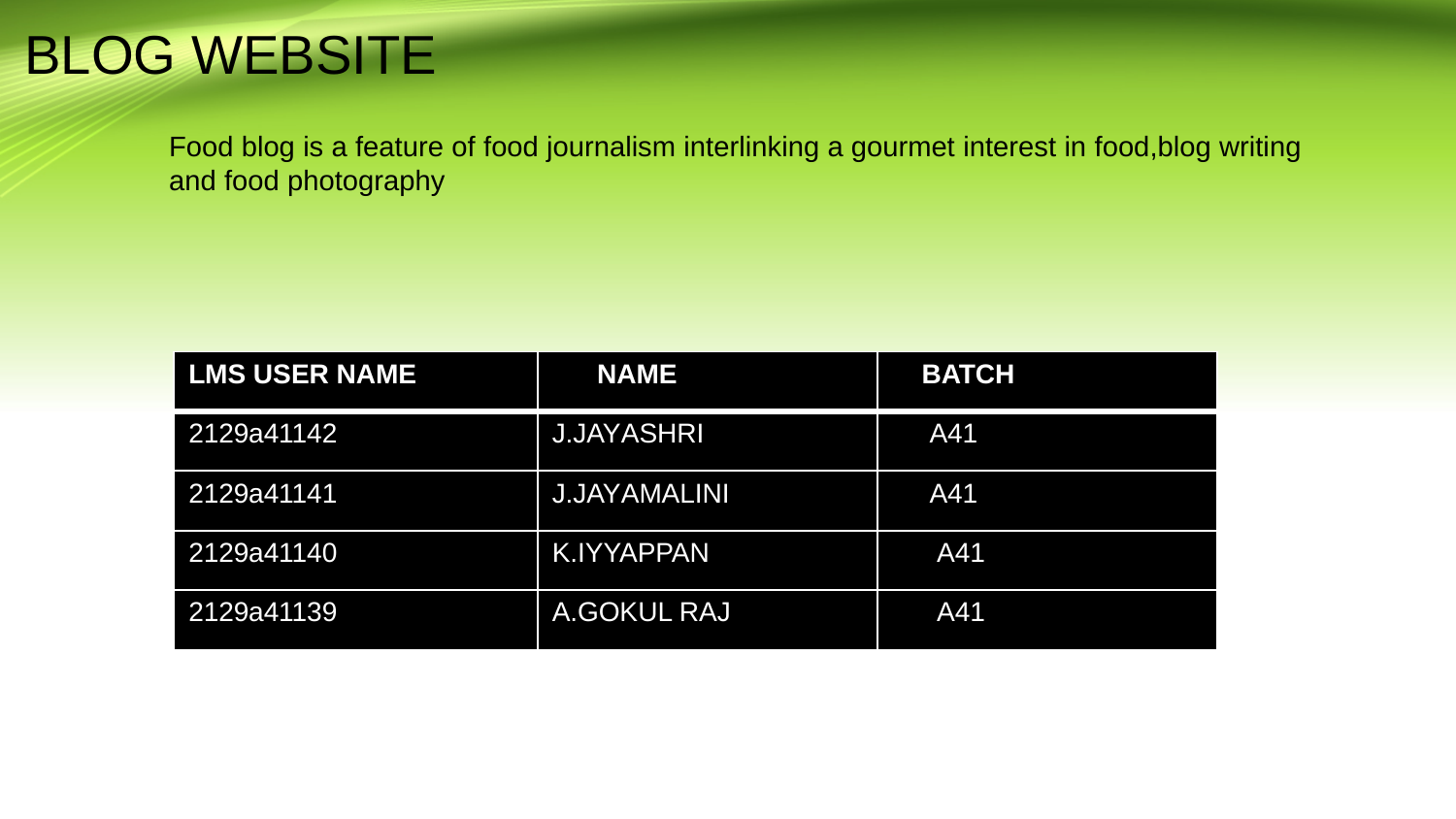

# BLOG WEBSITE
Food blog is a feature of food journalism interlinking a gourmet interest in food,blog writing
and food photography
| LMS USER NAME | NAME | BATCH |
| --- | --- | --- |
| 2129a41142 | J.JAYASHRI | A41 |
| 2129a41141 | J.JAYAMALINI | A41 |
| 2129a41140 | K.IYYAPPAN | A41 |
| 2129a41139 | A.GOKUL RAJ | A41 |